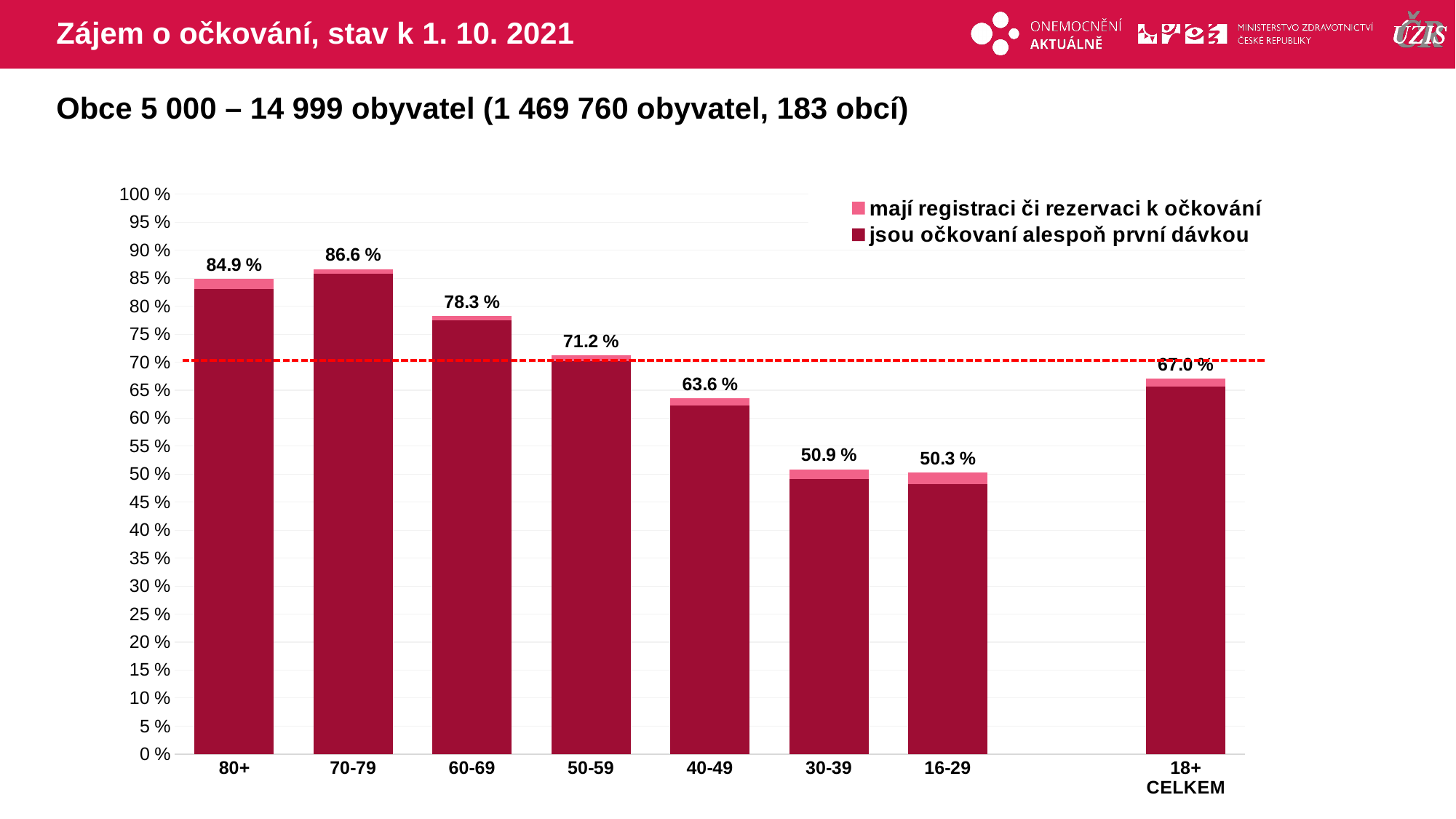

# Zájem o očkování, stav k 1. 10. 2021
Obce 5 000 – 14 999 obyvatel (1 469 760 obyvatel, 183 obcí)

### Chart

| Category | mají registraci či rezervaci k očkování | jsou očkovaní alespoň první dávkou |
|---|---|---|
| 80+ | 84.87766 | 83.0244671 |
| 70-79 | 86.6421 | 85.8378408 |
| 60-69 | 78.28018 | 77.5002174 |
| 50-59 | 71.23253 | 70.1425372 |
| 40-49 | 63.62382 | 62.2933053 |
| 30-39 | 50.87414 | 49.067881 |
| 16-29 | 50.26842 | 48.2223493 |
|  | None | None |
| 18+ CELKEM | 67.02827 | 65.6823406 |